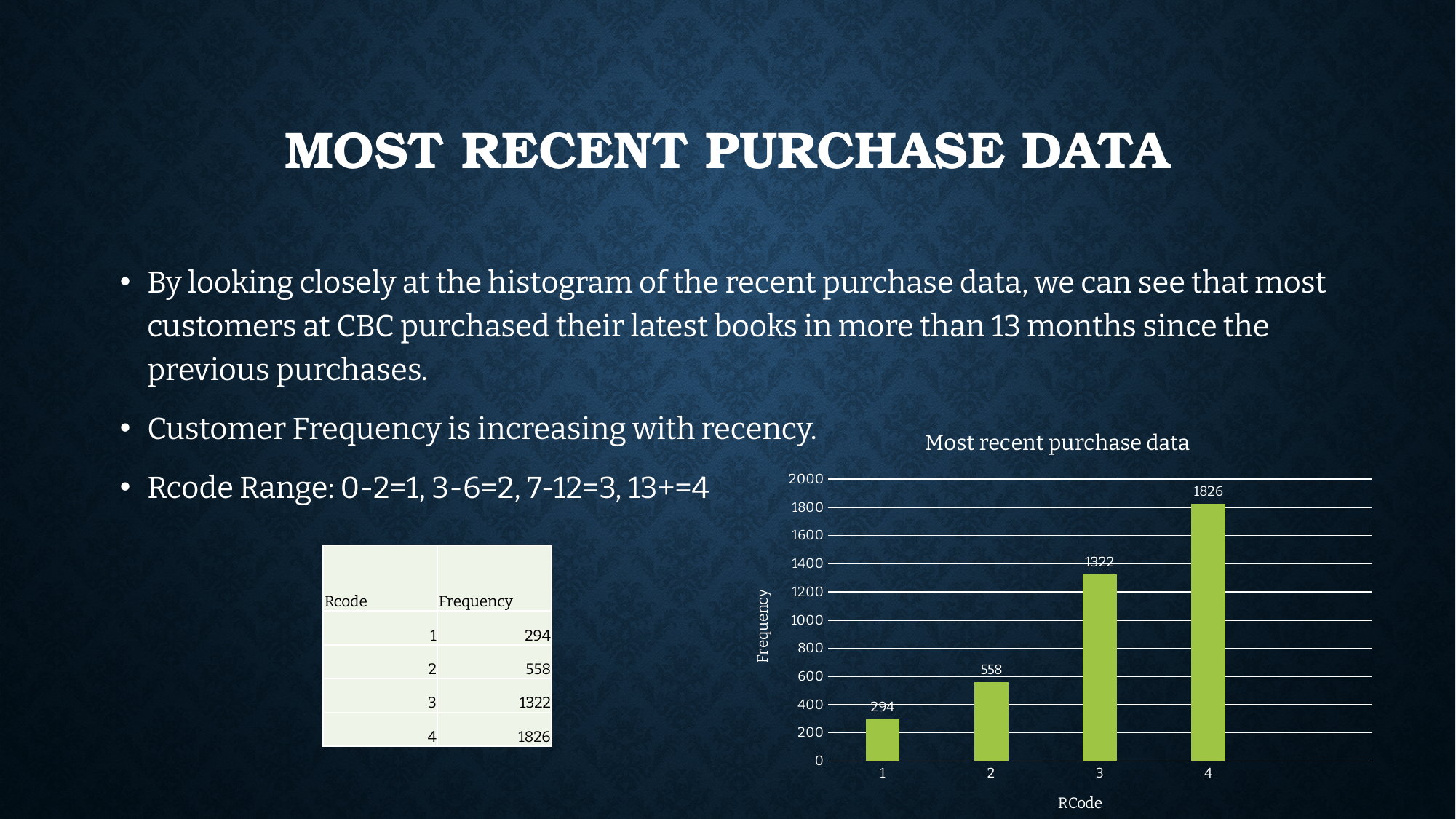

# Most recent purchase data
By looking closely at the histogram of the recent purchase data, we can see that most customers at CBC purchased their latest books in more than 13 months since the previous purchases.
Customer Frequency is increasing with recency.
Rcode Range: 0-2=1, 3-6=2, 7-12=3, 13+=4

### Chart: Most recent purchase data

| Category |  |
|---|---|
| 1 | 294.0 |
| 2 | 558.0 |
| 3 | 1322.0 |
| 4 | 1826.0 |
|  | None |
| Rcode | Frequency |
| --- | --- |
| 1 | 294 |
| 2 | 558 |
| 3 | 1322 |
| 4 | 1826 |